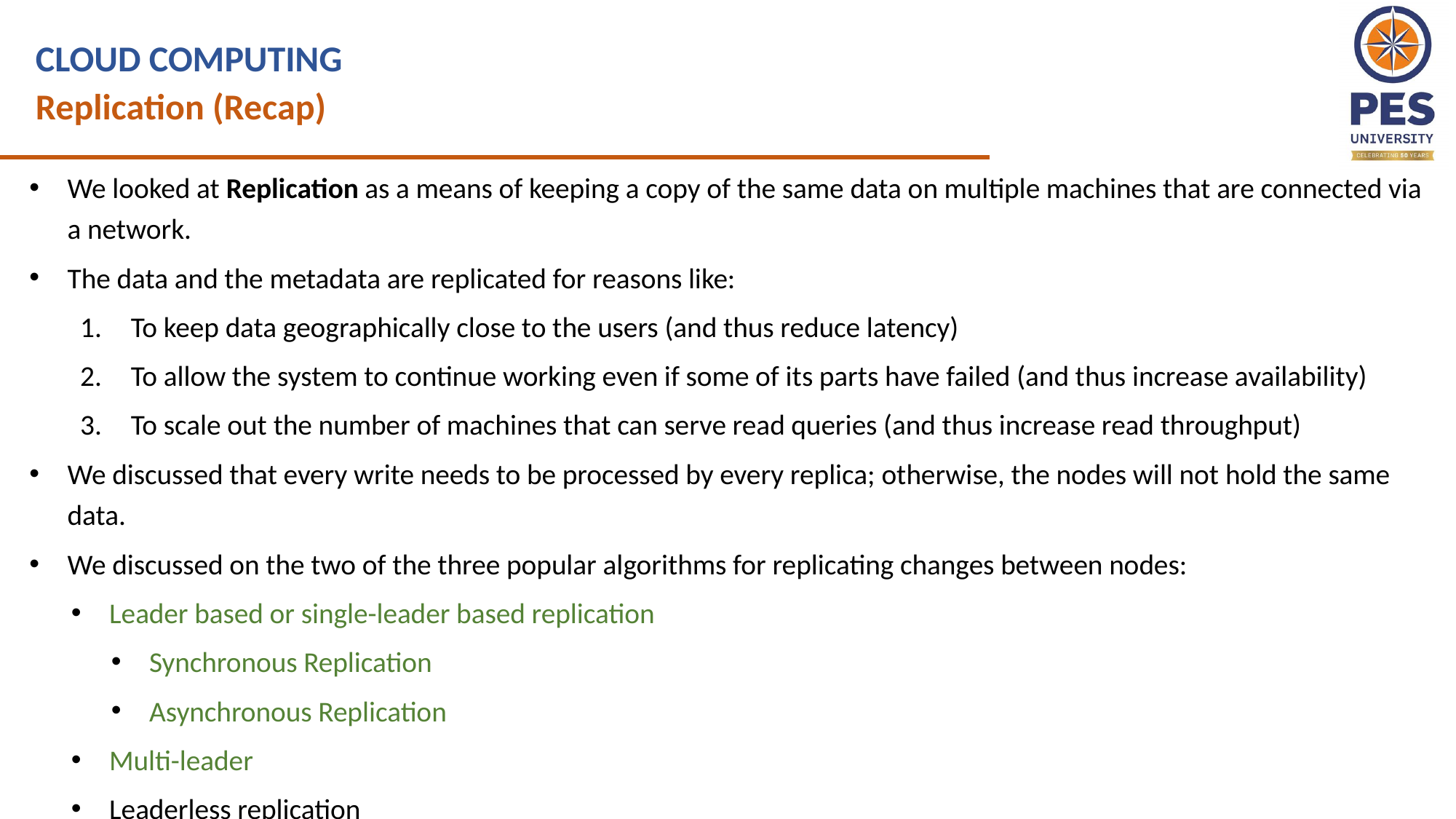

CLOUD COMPUTING
Replication (Recap)
We looked at Replication as a means of keeping a copy of the same data on multiple machines that are connected via a network.
The data and the metadata are replicated for reasons like:
To keep data geographically close to the users (and thus reduce latency)
To allow the system to continue working even if some of its parts have failed (and thus increase availability)
To scale out the number of machines that can serve read queries (and thus increase read throughput)
We discussed that every write needs to be processed by every replica; otherwise, the nodes will not hold the same data.
We discussed on the two of the three popular algorithms for replicating changes between nodes:
Leader based or single-leader based replication
Synchronous Replication
Asynchronous Replication
Multi-leader
Leaderless replication